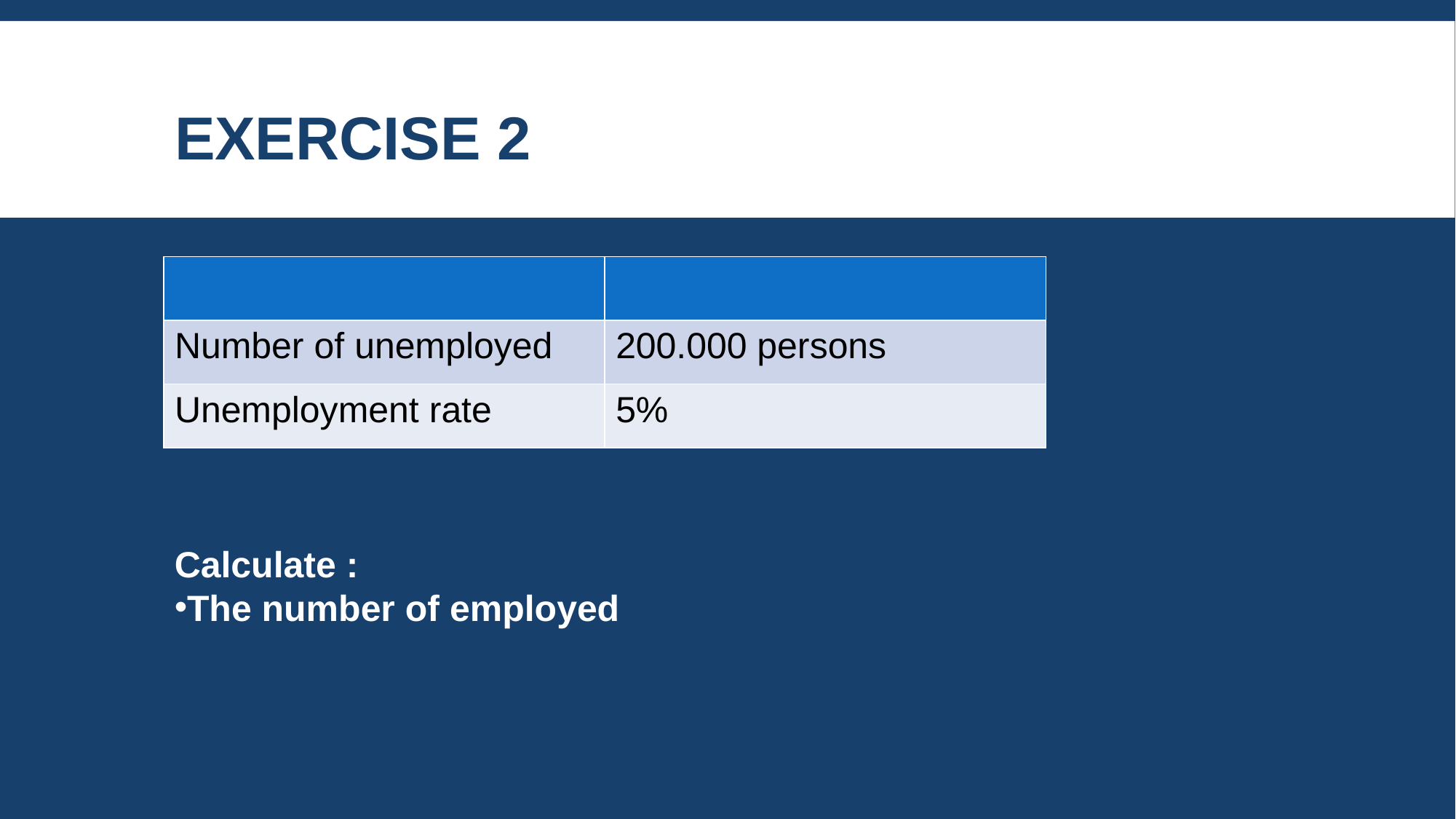

# Exercise 2
|  |  |
| --- | --- |
| Number of unemployed | 200.000 persons |
| Unemployment rate | 5% |
Calculate :
The number of employed